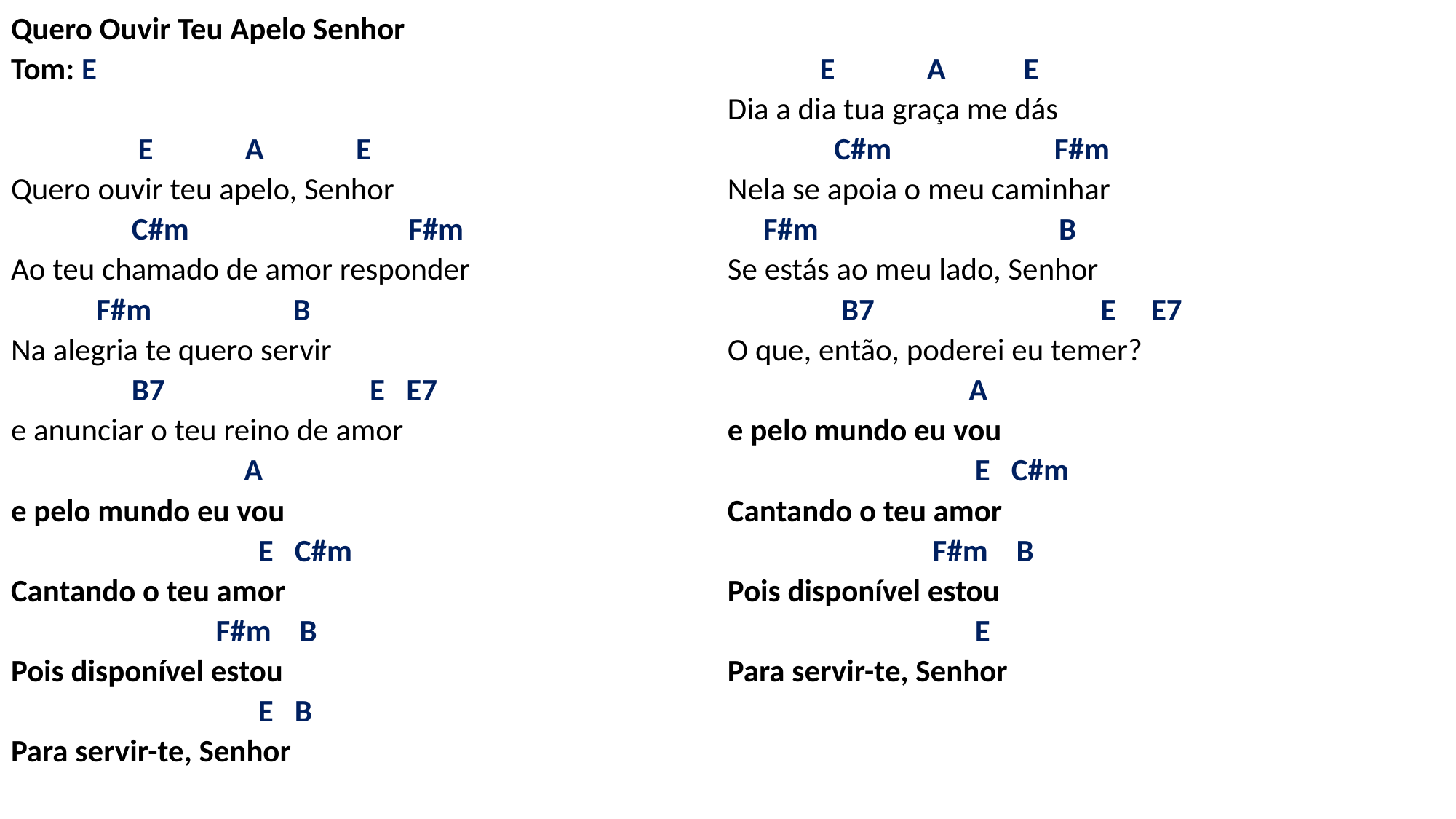

# Quero Ouvir Teu Apelo Senhor Tom: E E             A             E Quero ouvir teu apelo, Senhor C#m                               F#m Ao teu chamado de amor responder F#m                    B Na alegria te quero servir B7                             E   E7 e anunciar o teu reino de amor A e pelo mundo eu vou E   C#m Cantando o teu amor F#m    B Pois disponível estou E   B Para servir-te, Senhor E             A           E Dia a dia tua graça me dás C#m                       F#m Nela se apoia o meu caminhar F#m                                  B Se estás ao meu lado, Senhor B7                                E     E7 O que, então, poderei eu temer? A e pelo mundo eu vou E   C#m Cantando o teu amor F#m    B Pois disponível estou E Para servir-te, Senhor